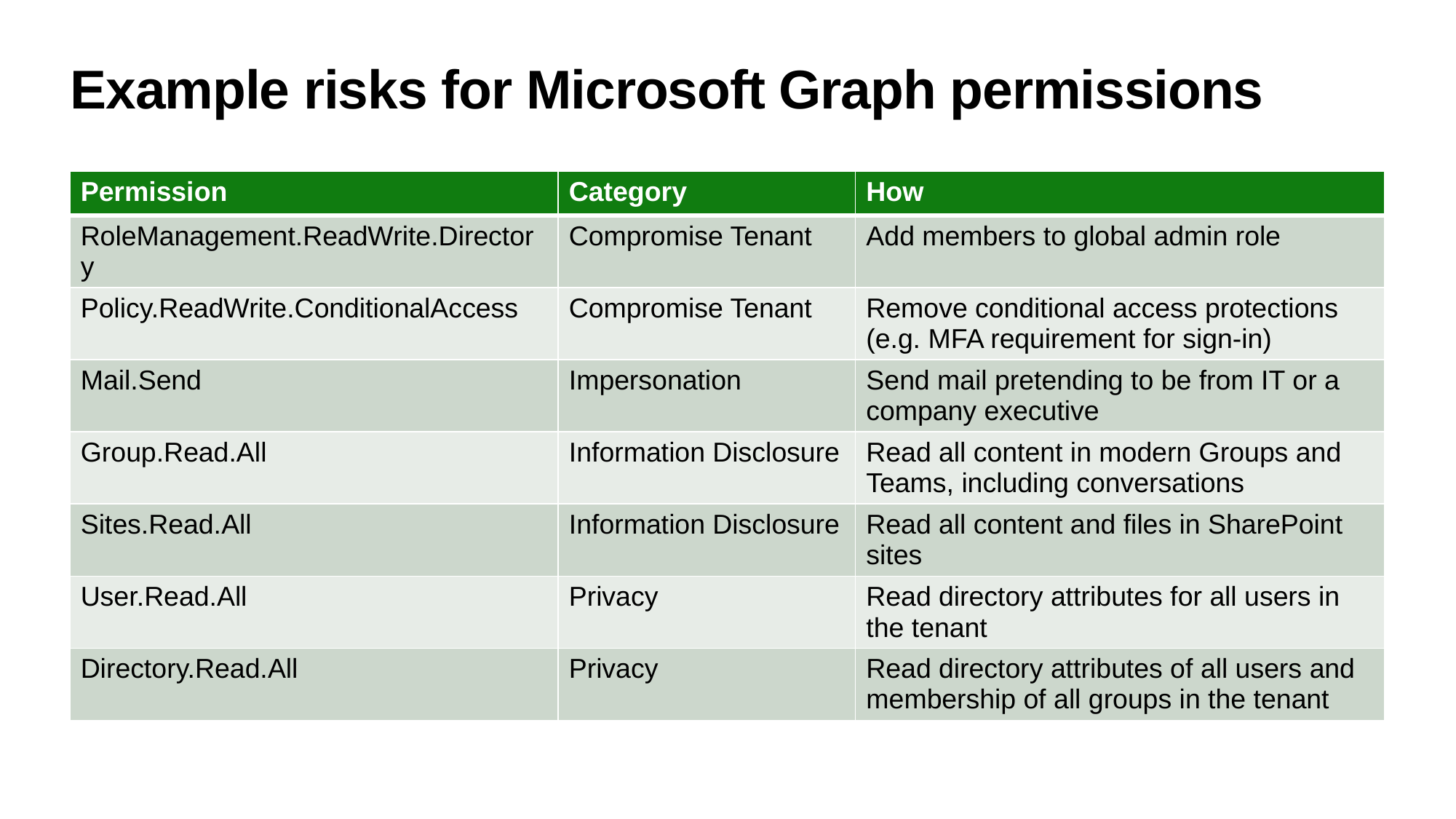

# Example risks for Microsoft Graph permissions
| Permission | Category | How |
| --- | --- | --- |
| RoleManagement.ReadWrite.Directory | Compromise Tenant | Add members to global admin role |
| Policy.ReadWrite.ConditionalAccess | Compromise Tenant | Remove conditional access protections (e.g. MFA requirement for sign-in) |
| Mail.Send | Impersonation | Send mail pretending to be from IT or a company executive |
| Group.Read.All | Information Disclosure | Read all content in modern Groups and Teams, including conversations |
| Sites.Read.All | Information Disclosure | Read all content and files in SharePoint sites |
| User.Read.All | Privacy | Read directory attributes for all users in the tenant |
| Directory.Read.All | Privacy | Read directory attributes of all users and membership of all groups in the tenant |